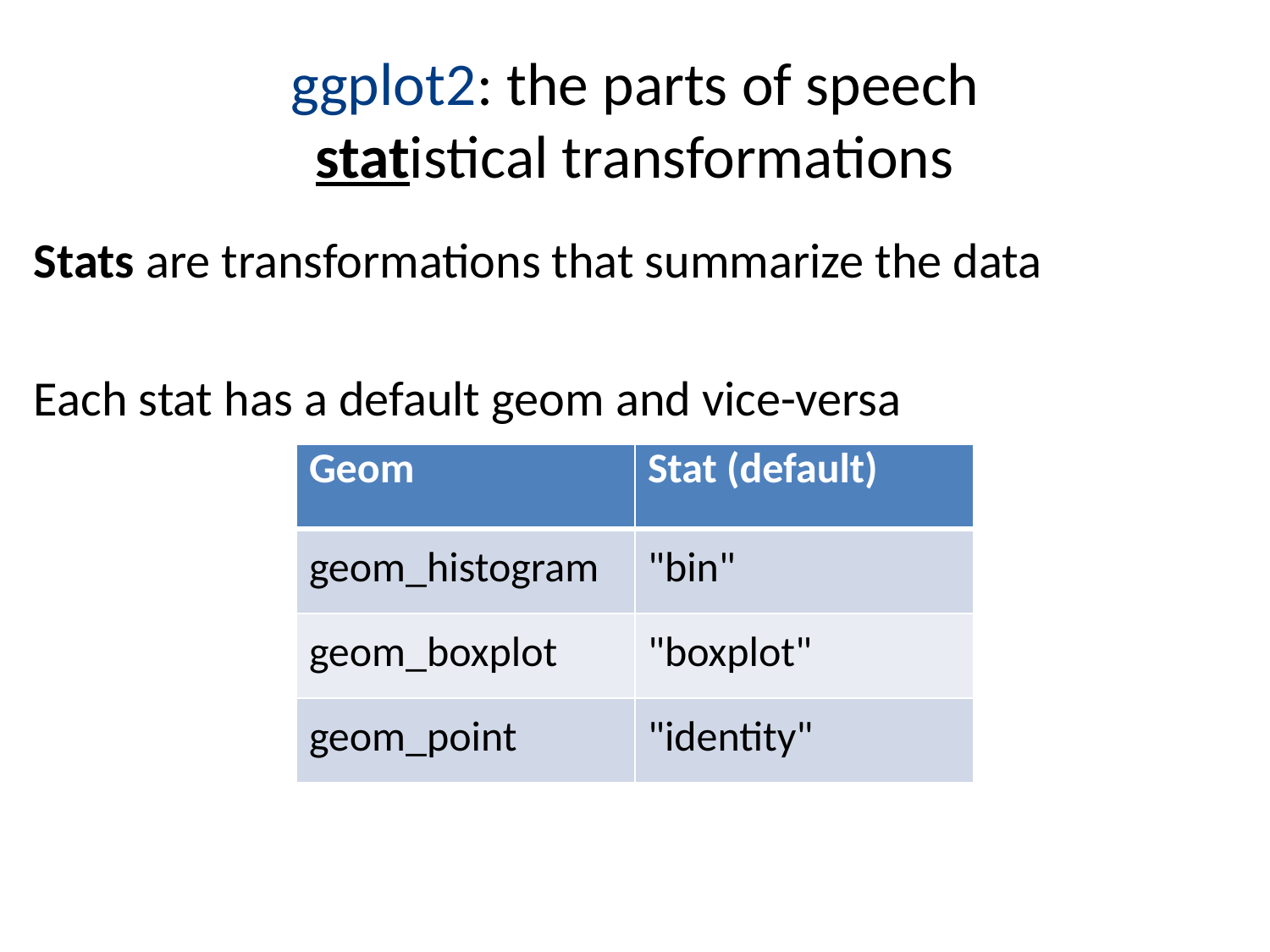

# ggplot2: the parts of speech statistical transformations
Stats are transformations that summarize the data

Each stat has a default geom and vice-versa

| Geom | Stat (default) |
| --- | --- |
| geom\_histogram | "bin" |
| geom\_boxplot | "boxplot" |
| geom\_point | "identity" |